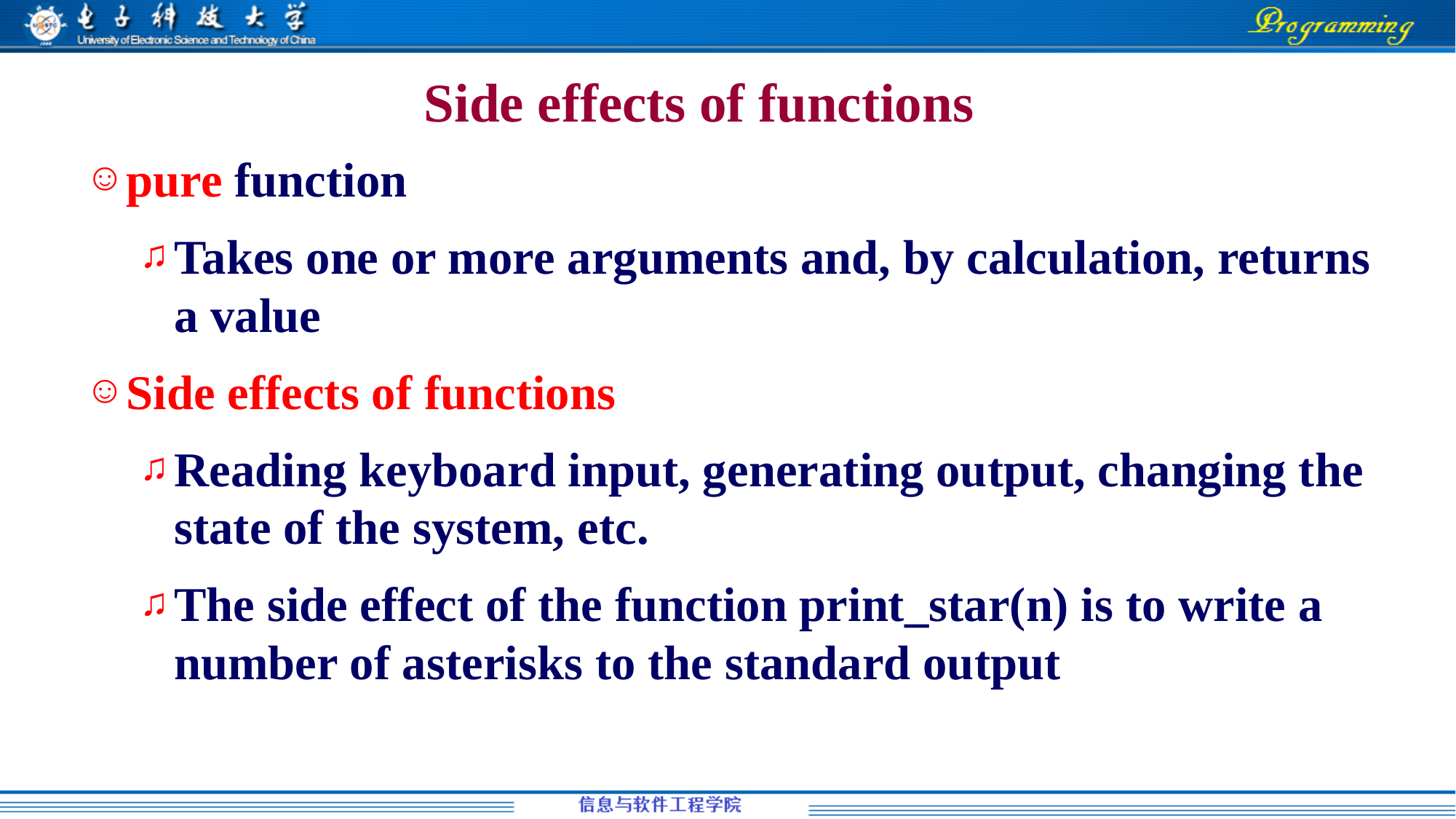

# Side effects of functions
pure function
Takes one or more arguments and, by calculation, returns a value
Side effects of functions
Reading keyboard input, generating output, changing the state of the system, etc.
The side effect of the function print_star(n) is to write a number of asterisks to the standard output